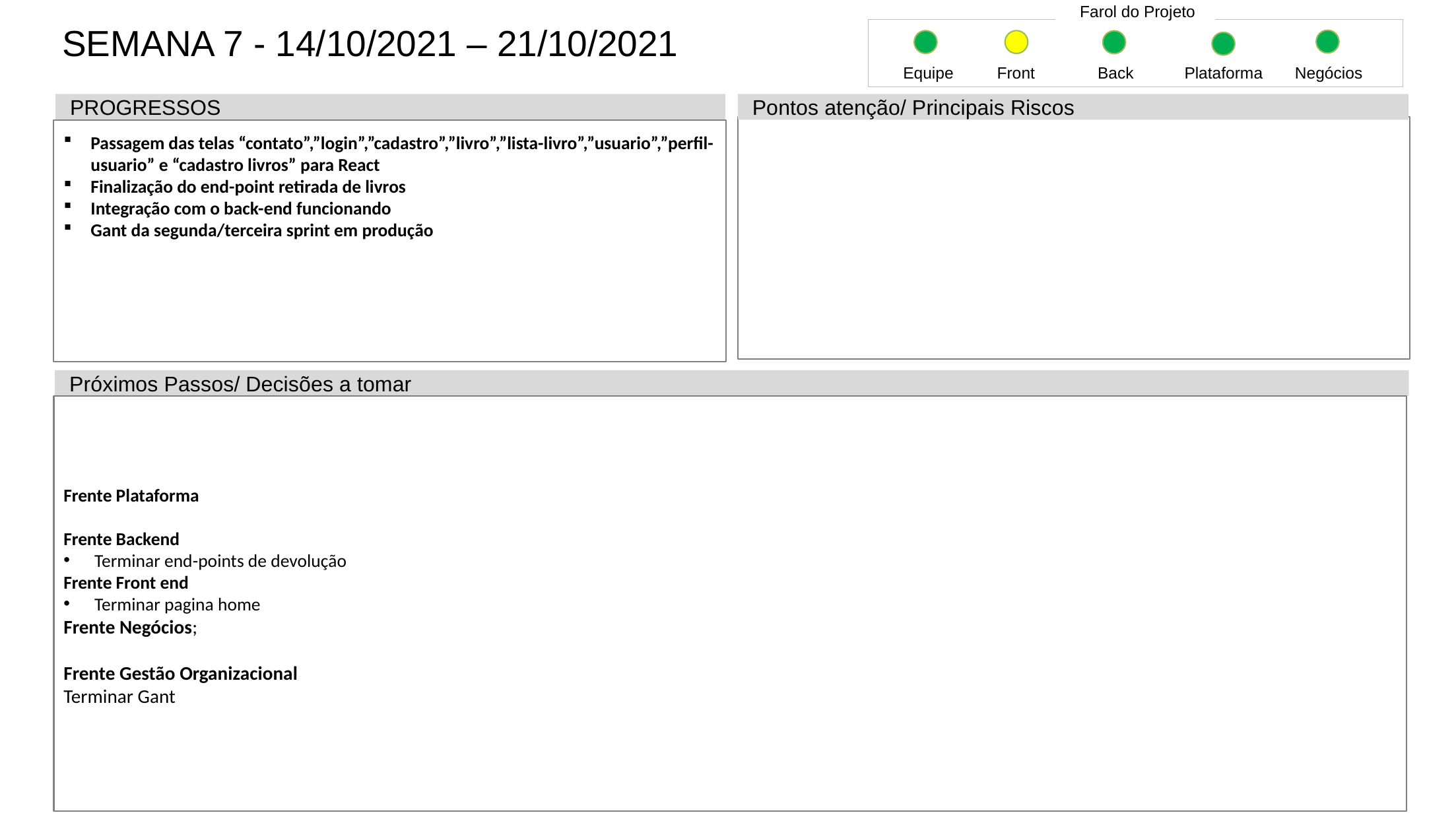

Farol do Projeto

# SEMANA 7 - 14/10/2021 – 21/10/2021

Equipe
Front
Back
Plataforma
Negócios
PROGRESSOS
Pontos atenção/ Principais Riscos

Passagem das telas “contato”,”login”,”cadastro”,”livro”,”lista-livro”,”usuario”,”perfil-usuario” e “cadastro livros” para React
Finalização do end-point retirada de livros
Integração com o back-end funcionando
Gant da segunda/terceira sprint em produção

Próximos Passos/ Decisões a tomar
Frente Plataforma

Frente Backend
Terminar end-points de devolução
Frente Front end
Terminar pagina home
Frente Negócios;

Frente Gestão Organizacional
Terminar Gant